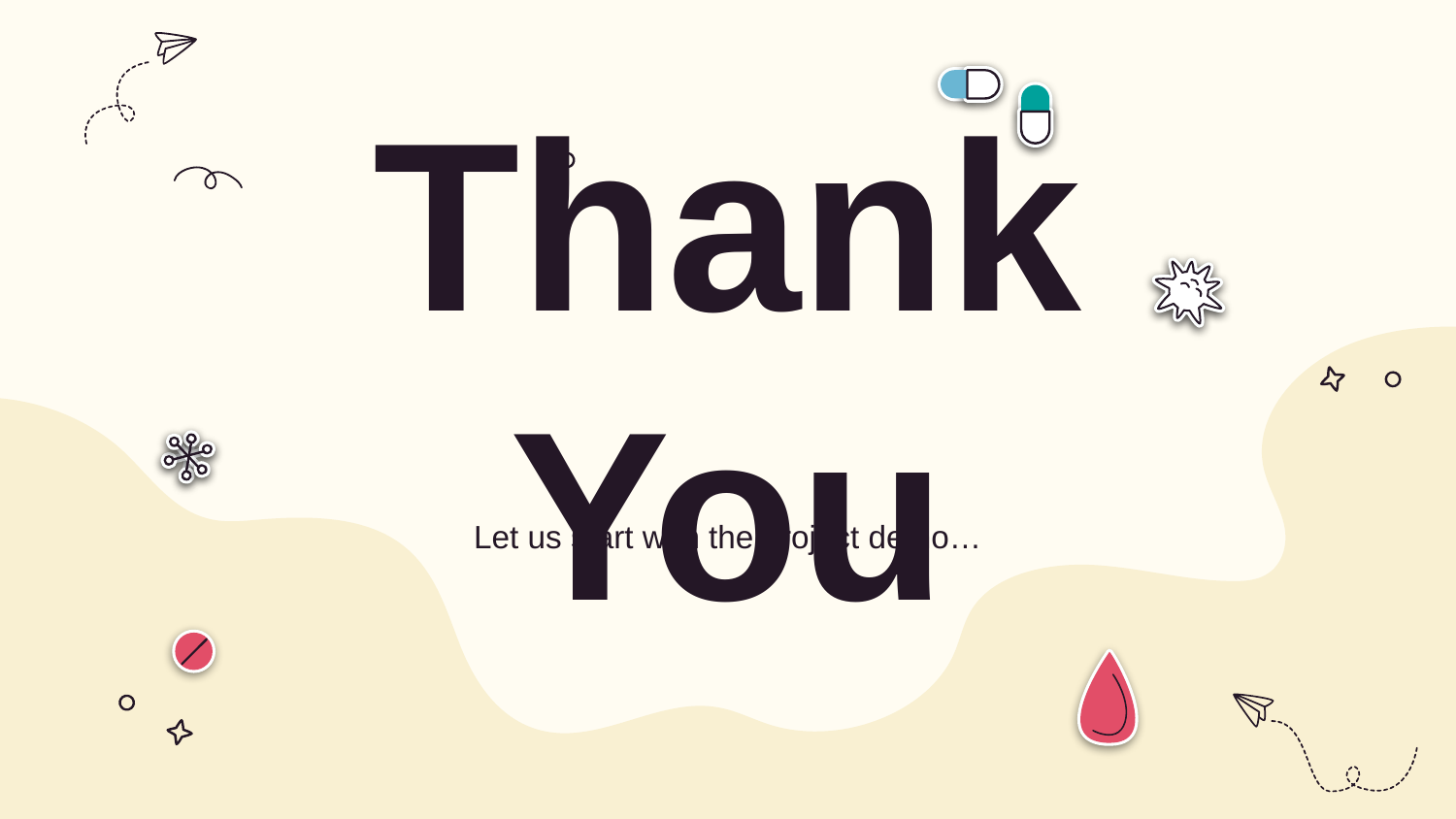

# Thank You

Let us start with the project demo…